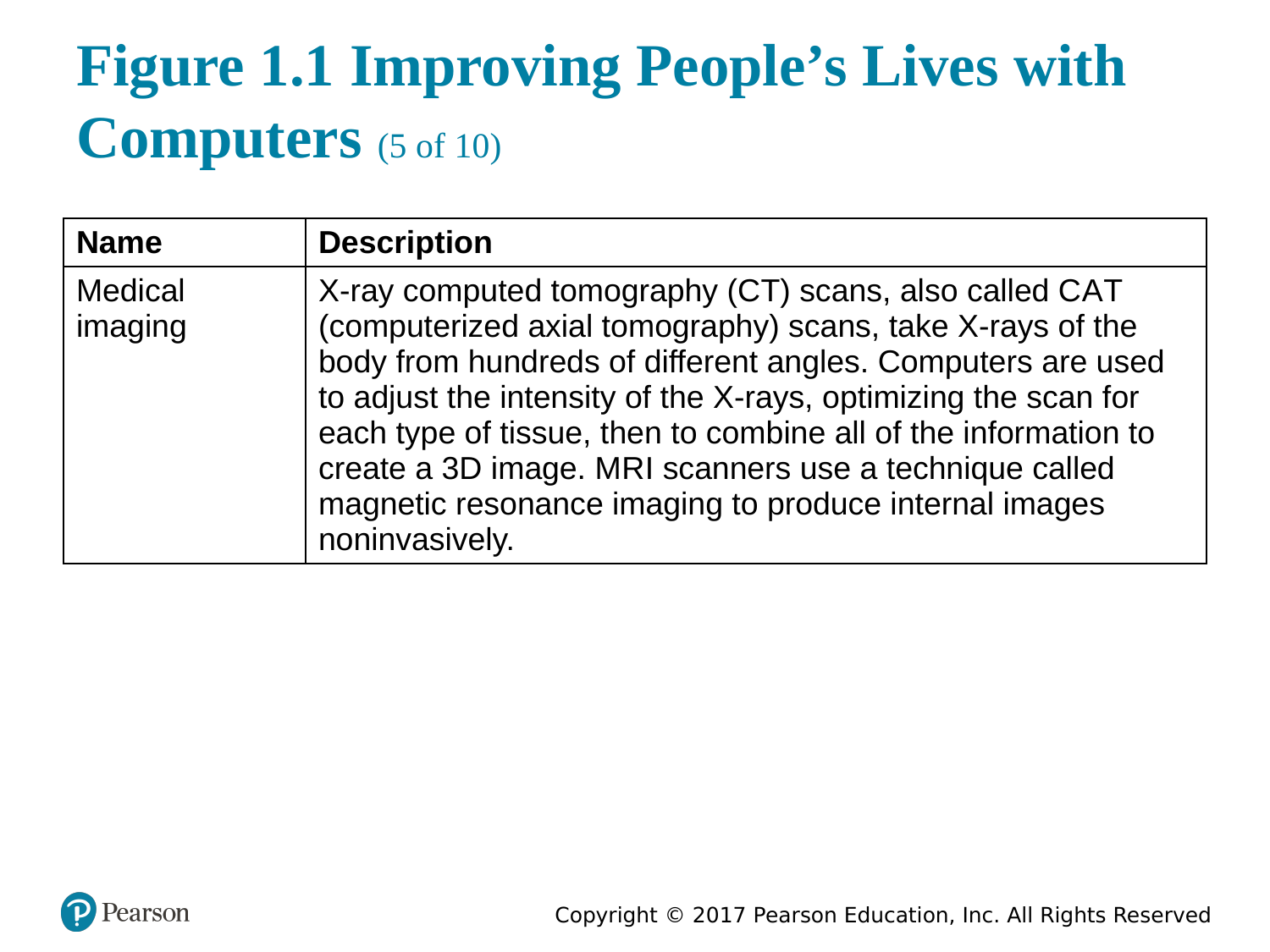

# Figure 1.1 Improving People’s Lives with Computers (5 of 10)
| Name | Description |
| --- | --- |
| Medical imaging | X-ray computed tomography (C T) scans, also called C A T (computerized axial tomography) scans, take X-rays of the body from hundreds of different angles. Computers are used to adjust the intensity of the X-rays, optimizing the scan for each type of tissue, then to combine all of the information to create a 3D image. M R I scanners use a technique called magnetic resonance imaging to produce internal images noninvasively. |